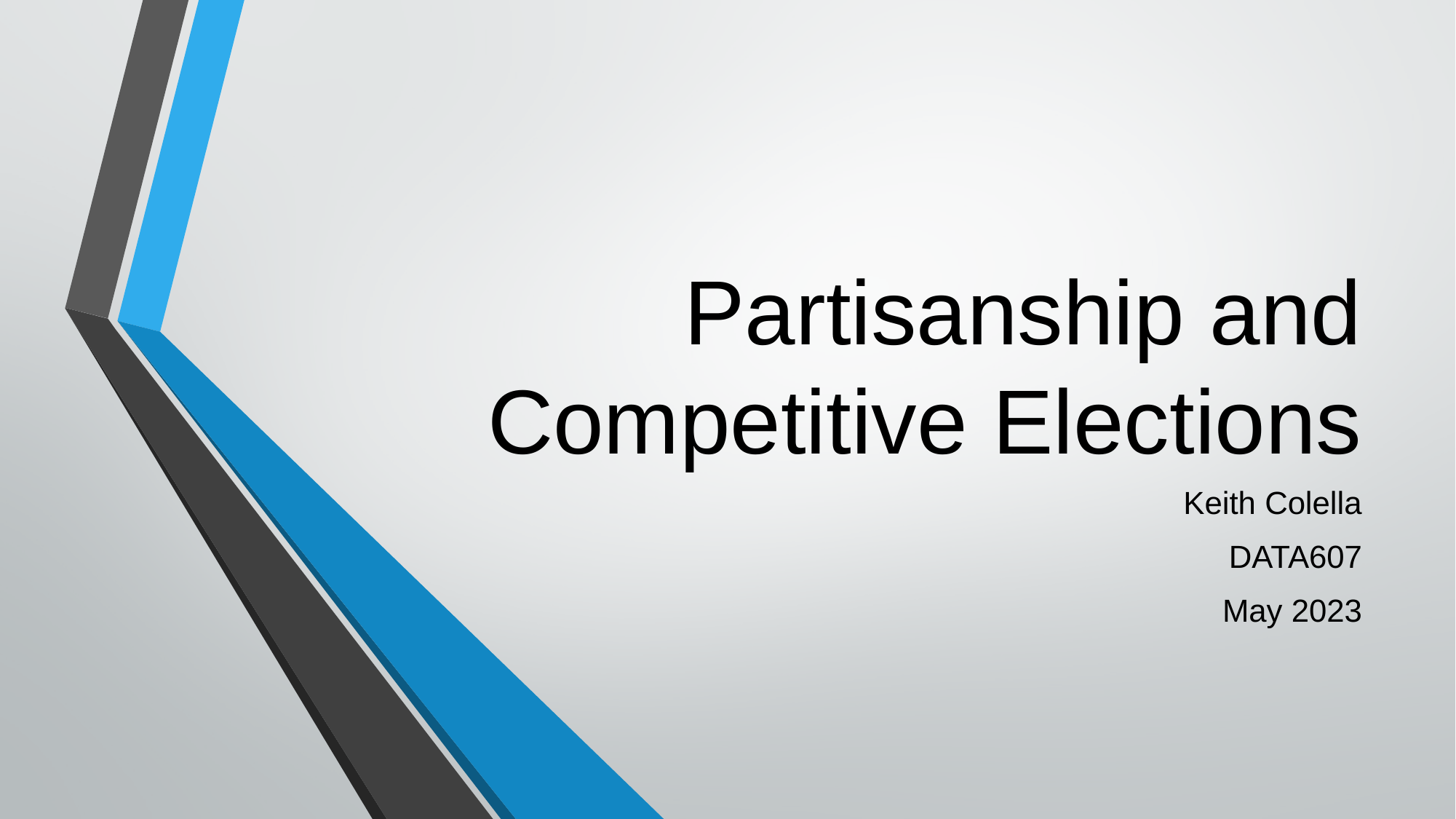

# Partisanship and Competitive Elections
Keith Colella
DATA607
May 2023